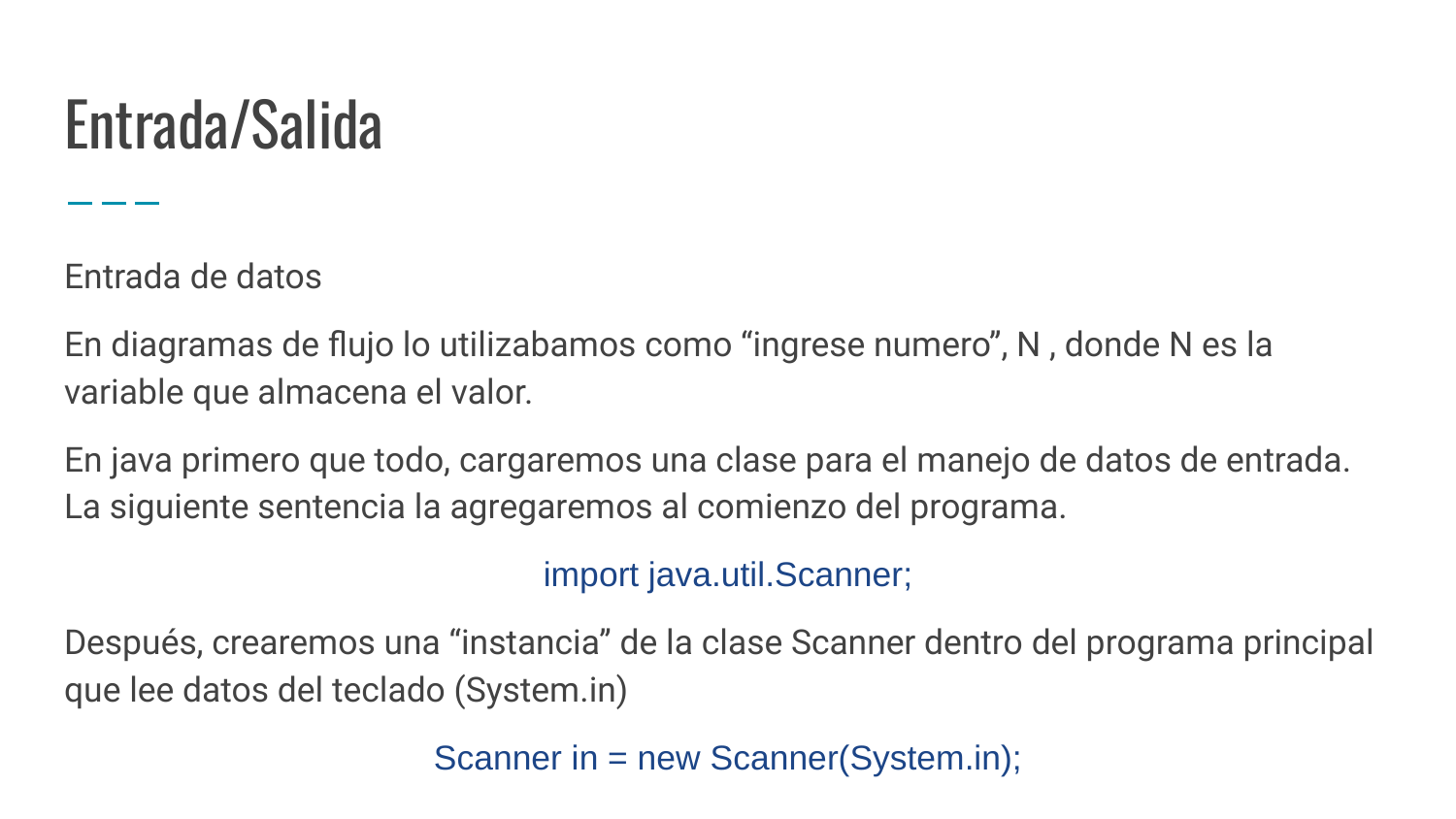

# Entrada/Salida
Entrada de datos
En diagramas de flujo lo utilizabamos como “ingrese numero”, N , donde N es la variable que almacena el valor.
En java primero que todo, cargaremos una clase para el manejo de datos de entrada. La siguiente sentencia la agregaremos al comienzo del programa.
import java.util.Scanner;
Después, crearemos una “instancia” de la clase Scanner dentro del programa principal que lee datos del teclado (System.in)
Scanner in = new Scanner(System.in);